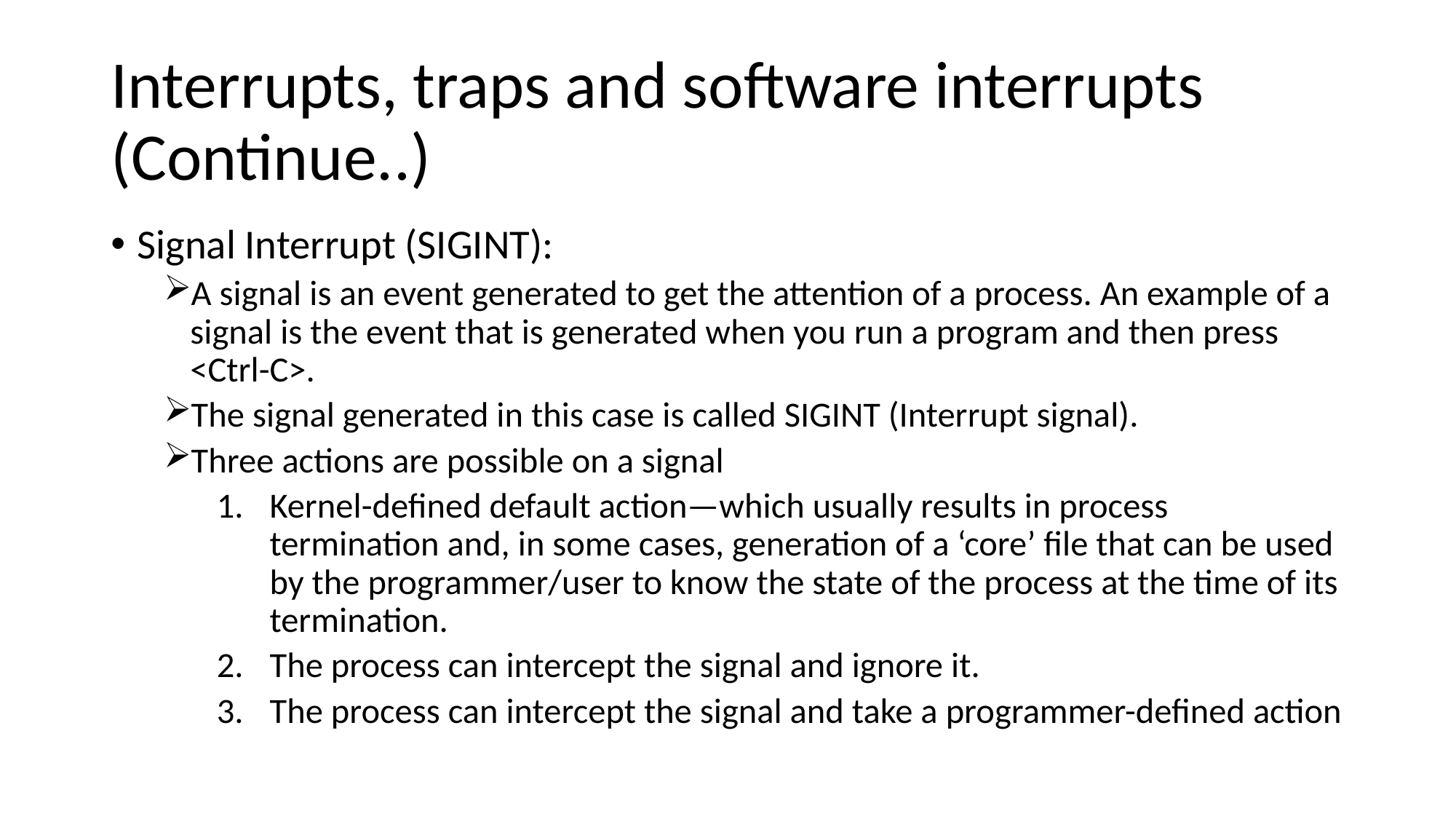

# Interrupts, traps and software interrupts (Continue..)
Signal Interrupt (SIGINT):
A signal is an event generated to get the attention of a process. An example of a signal is the event that is generated when you run a program and then press <Ctrl-C>.
The signal generated in this case is called SIGINT (Interrupt signal).
Three actions are possible on a signal
Kernel-defined default action—which usually results in process termination and, in some cases, generation of a ‘core’ file that can be used by the programmer/user to know the state of the process at the time of its termination.
The process can intercept the signal and ignore it.
The process can intercept the signal and take a programmer-defined action